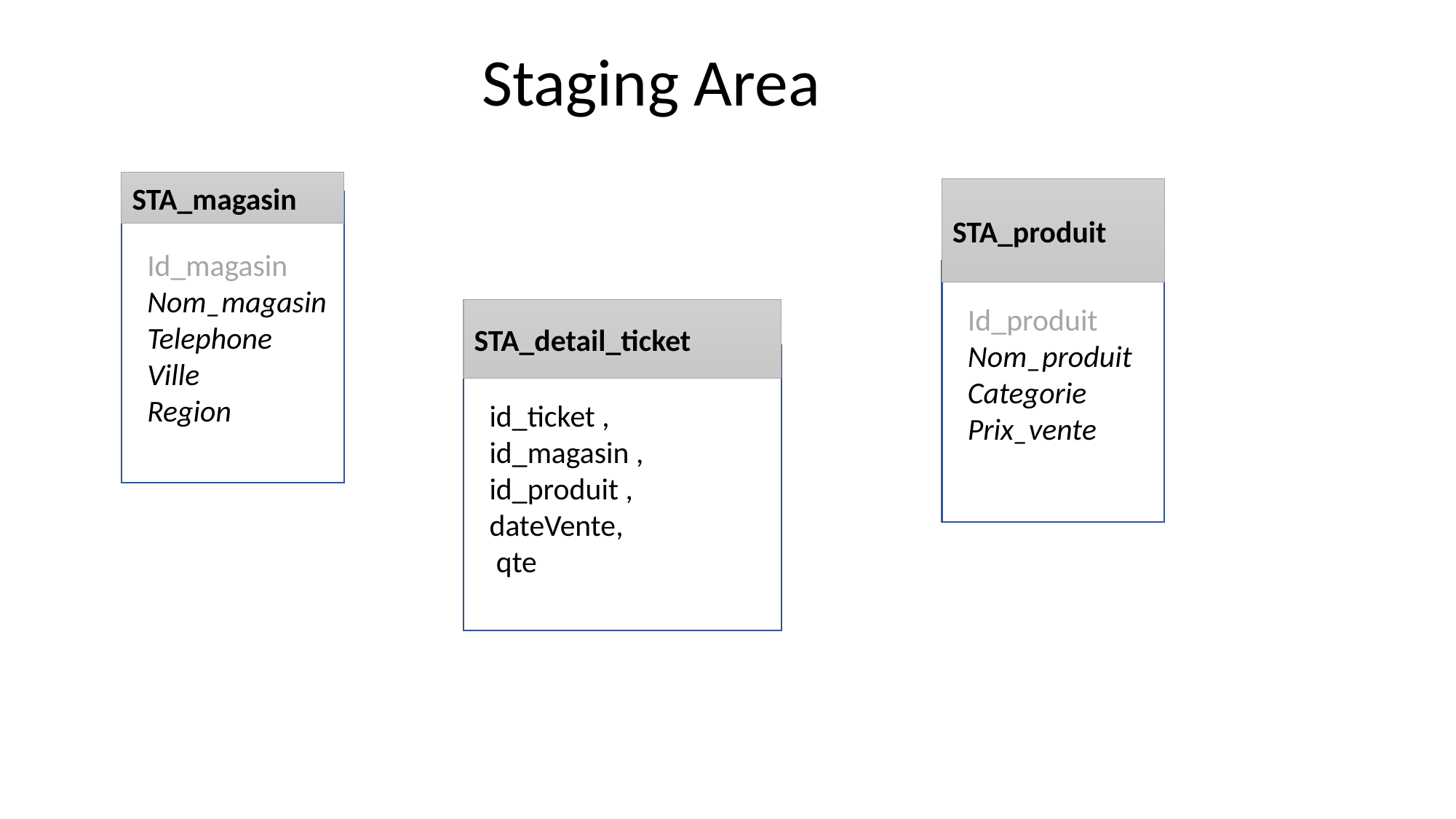

# Staging Area
STA_magasin
Id_magasin
Nom_magasin
Telephone
Ville
Region
STA_produit
Id_produit
Nom_produit
Categorie
Prix_vente

STA_detail_ticket
id_ticket ,
id_magasin , id_produit , dateVente,
 qte